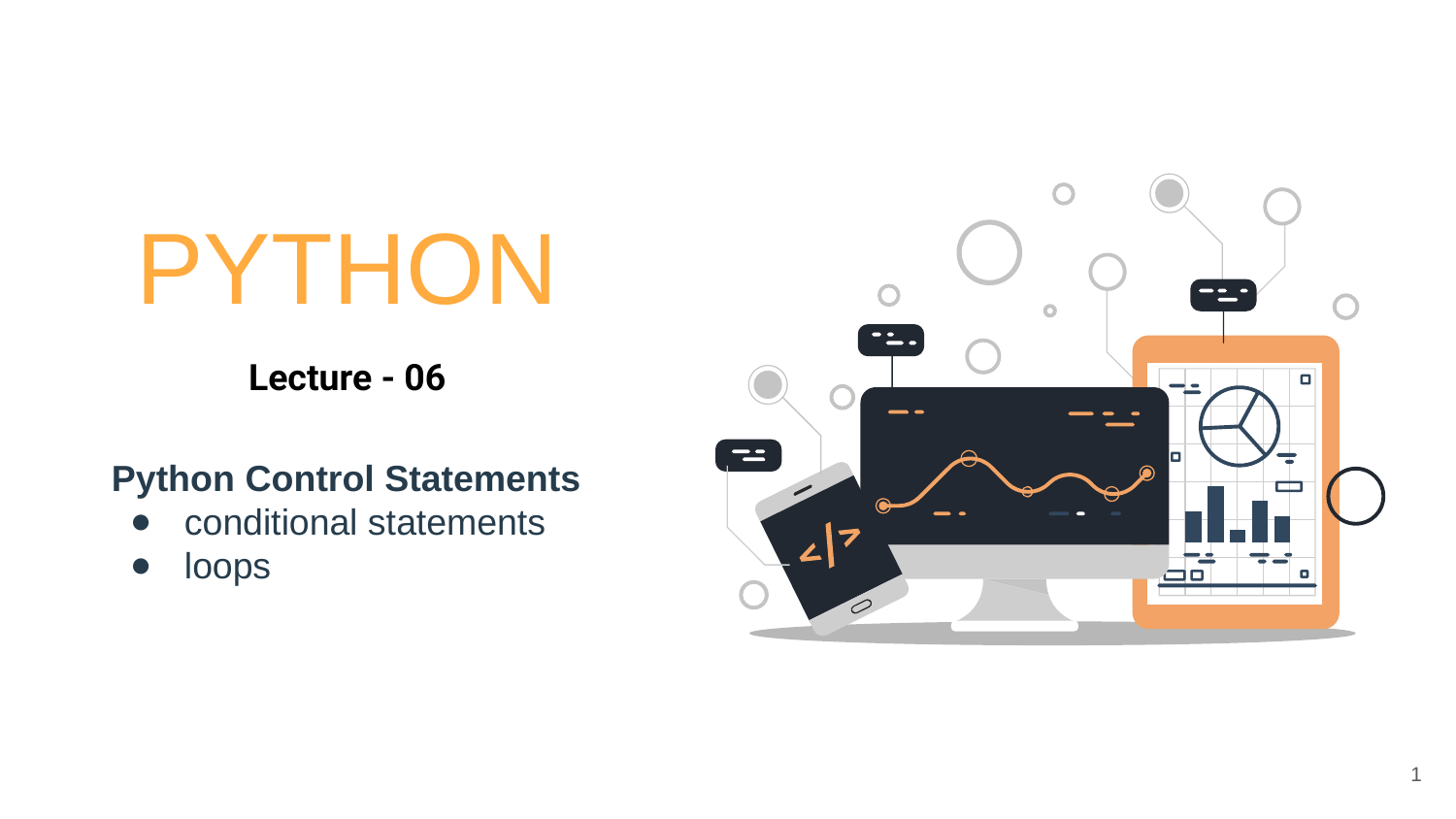

PYTHON
Lecture - 06
Python Control Statements
conditional statements
loops
1